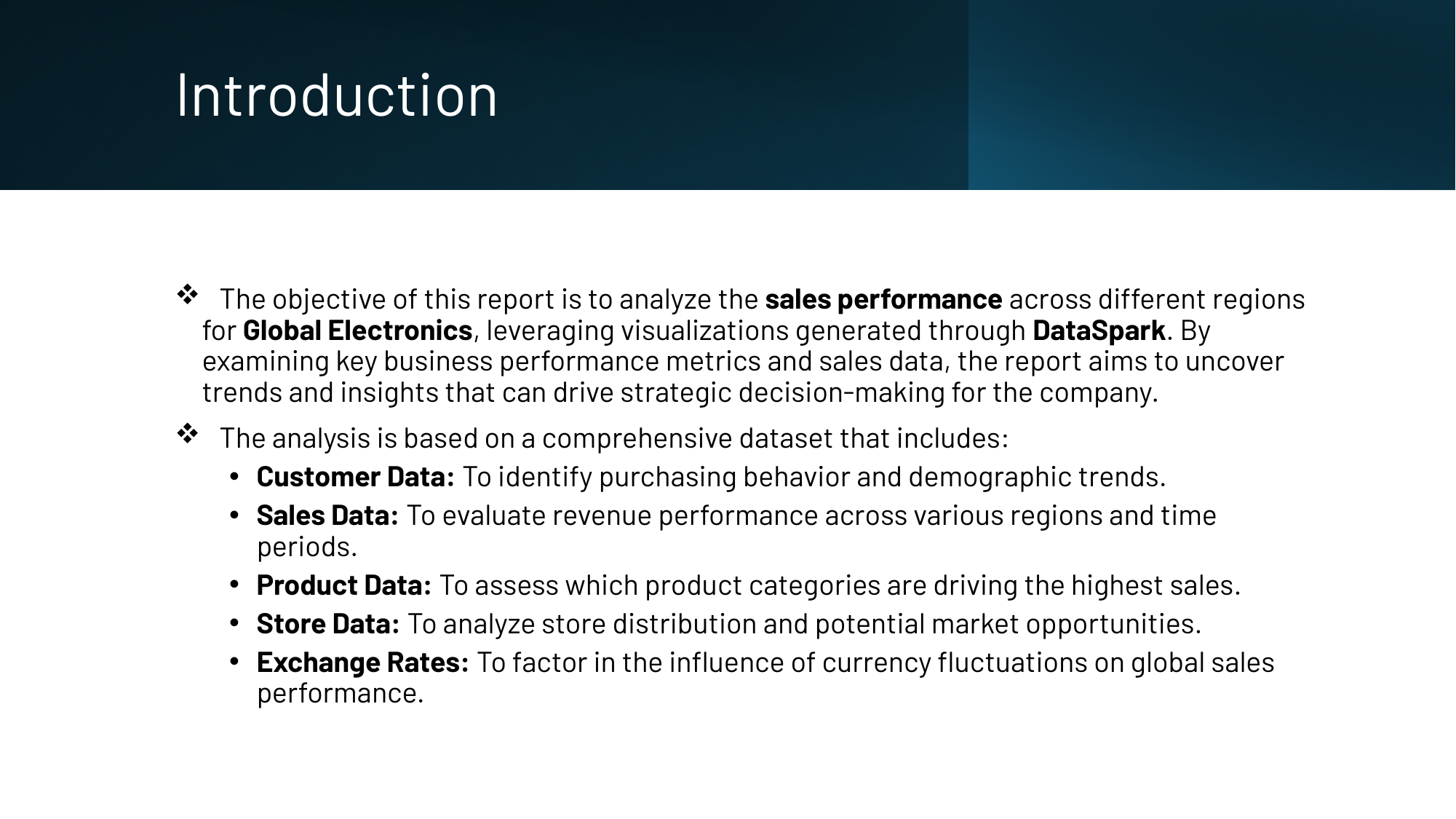

# Introduction
   The objective of this report is to analyze the sales performance across different regions for Global Electronics, leveraging visualizations generated through DataSpark. By examining key business performance metrics and sales data, the report aims to uncover trends and insights that can drive strategic decision-making for the company.
   The analysis is based on a comprehensive dataset that includes:
Customer Data: To identify purchasing behavior and demographic trends.
Sales Data: To evaluate revenue performance across various regions and time periods.
Product Data: To assess which product categories are driving the highest sales.
Store Data: To analyze store distribution and potential market opportunities.
Exchange Rates: To factor in the influence of currency fluctuations on global sales performance.